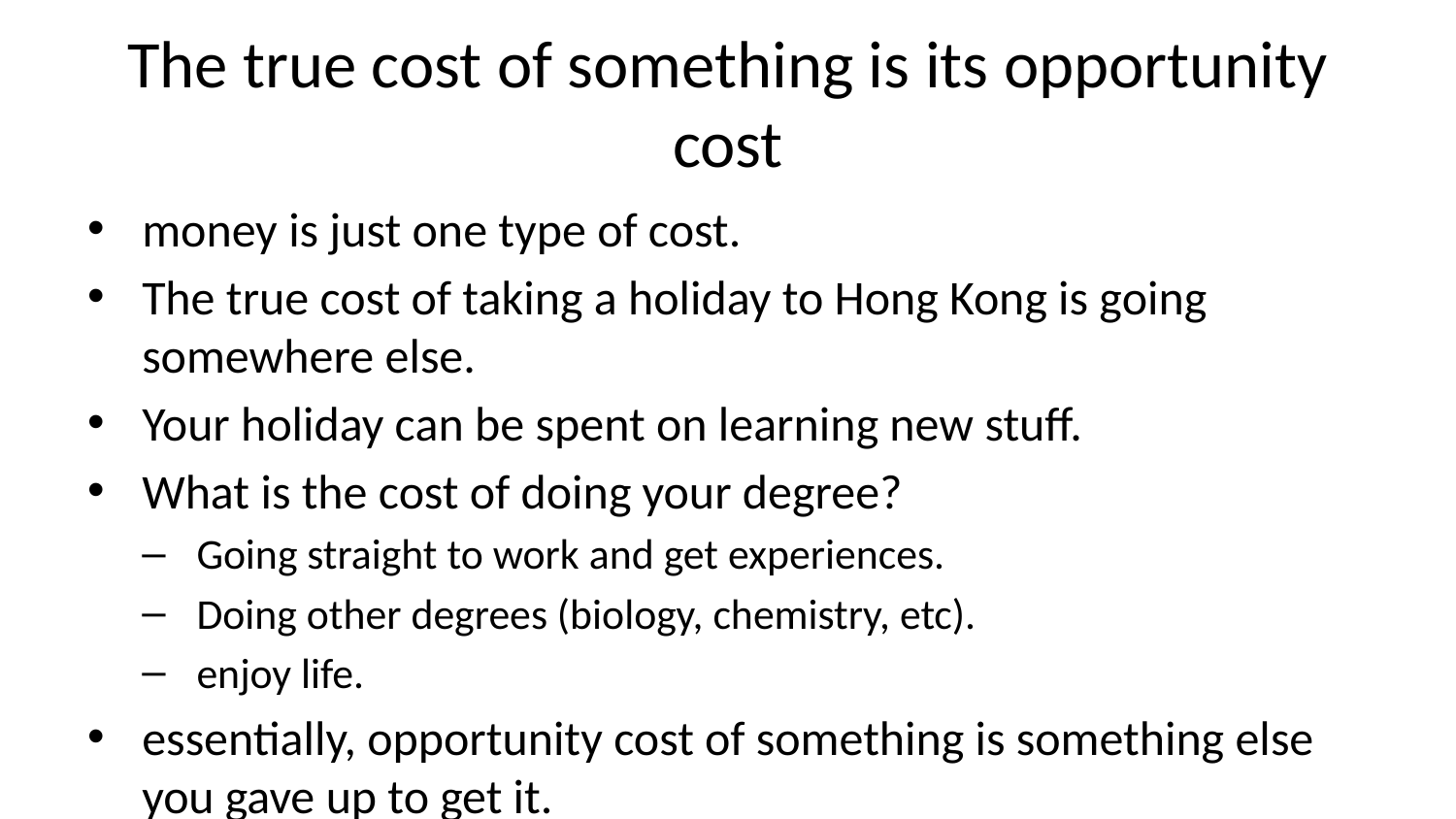

# The true cost of something is its opportunity cost
money is just one type of cost.
The true cost of taking a holiday to Hong Kong is going somewhere else.
Your holiday can be spent on learning new stuff.
What is the cost of doing your degree?
Going straight to work and get experiences.
Doing other degrees (biology, chemistry, etc).
enjoy life.
essentially, opportunity cost of something is something else you gave up to get it.